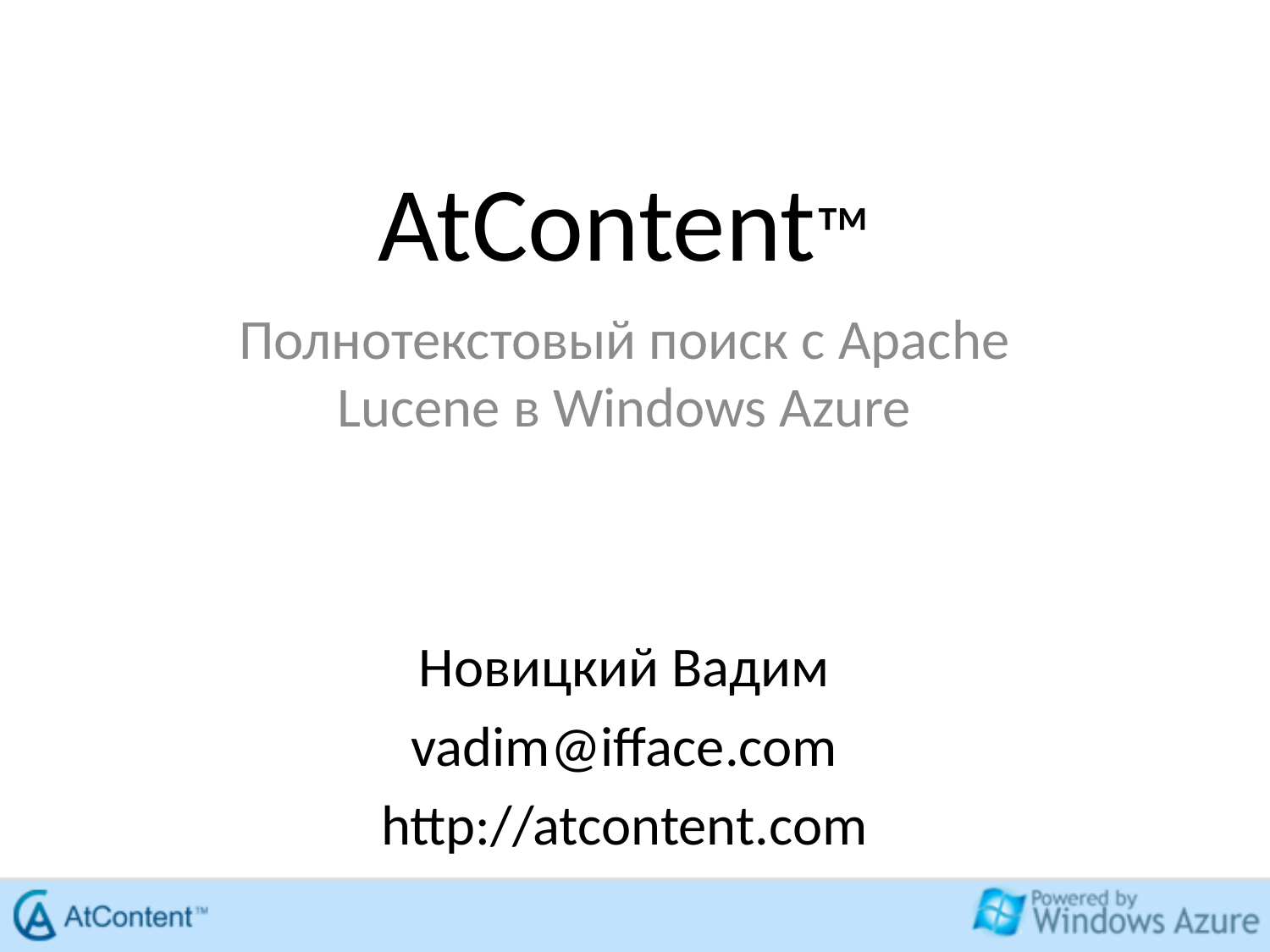

# AtContent™
Полнотекстовый поиск с Apache Lucene в Windows Azure
Новицкий Вадим
vadim@ifface.com
http://atcontent.com